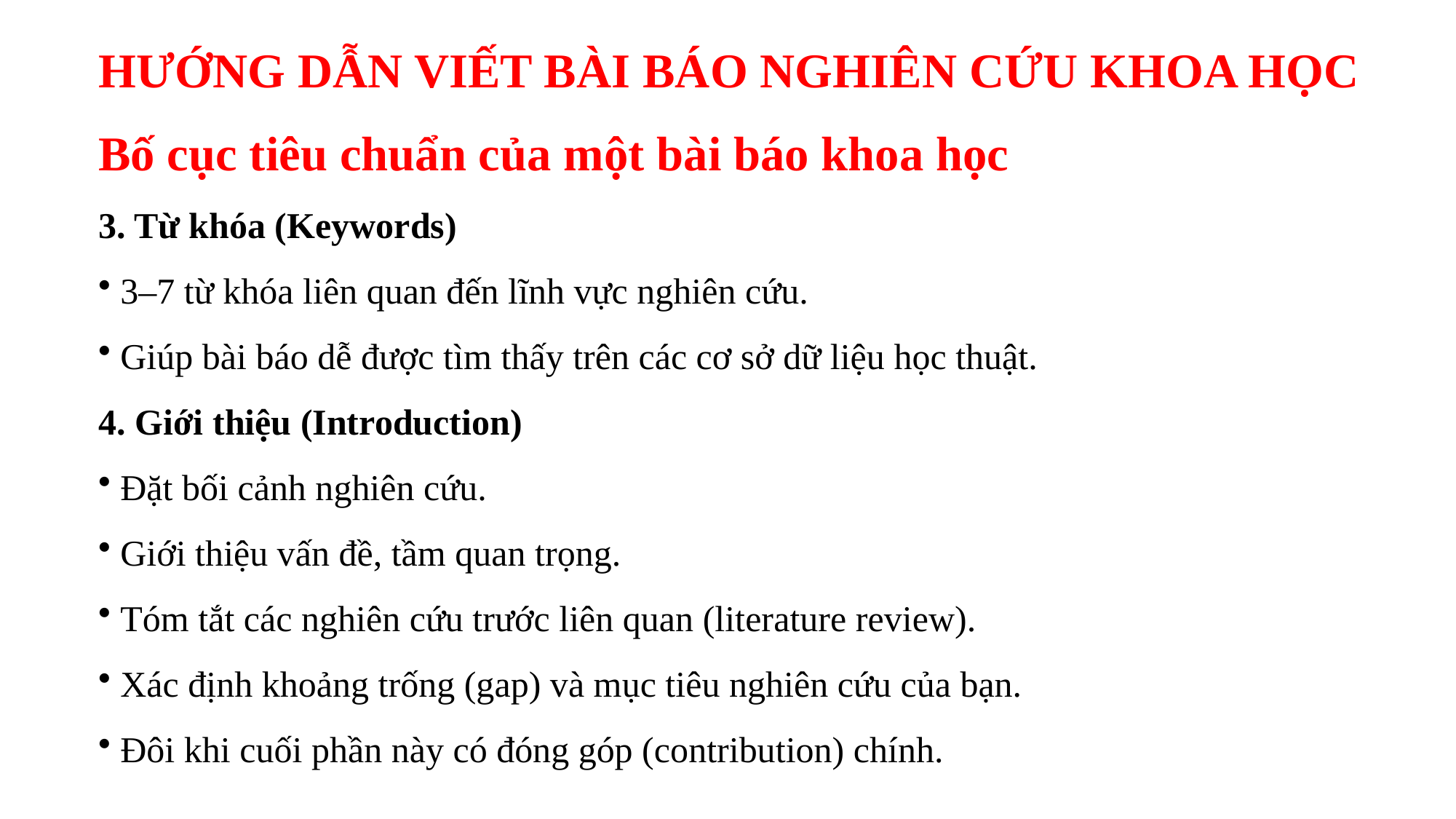

# HƯỚNG DẪN VIẾT BÀI BÁO NGHIÊN CỨU KHOA HỌC
Bố cục tiêu chuẩn của một bài báo khoa học
3. Từ khóa (Keywords)
 3–7 từ khóa liên quan đến lĩnh vực nghiên cứu.
 Giúp bài báo dễ được tìm thấy trên các cơ sở dữ liệu học thuật.
4. Giới thiệu (Introduction)
 Đặt bối cảnh nghiên cứu.
 Giới thiệu vấn đề, tầm quan trọng.
 Tóm tắt các nghiên cứu trước liên quan (literature review).
 Xác định khoảng trống (gap) và mục tiêu nghiên cứu của bạn.
 Đôi khi cuối phần này có đóng góp (contribution) chính.